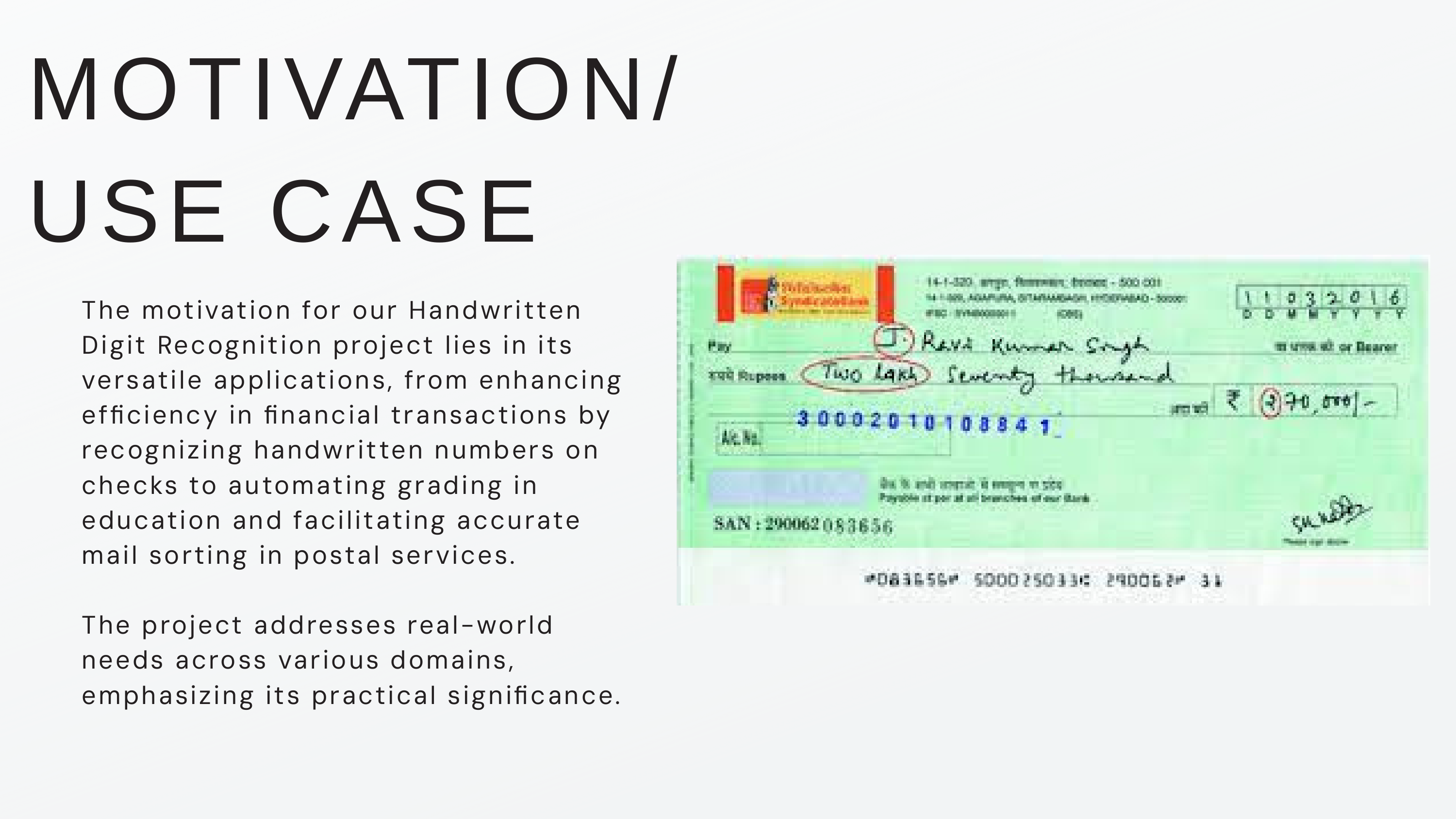

MOTIVATION/ USE CASE

The motivation for our Handwritten Digit Recognition project lies in its versatile applications, from enhancing efficiency in financial transactions by recognizing handwritten numbers on checks to automating grading in education and facilitating accurate mail sorting in postal services.

The project addresses real-world needs across various domains, emphasizing its practical significance.